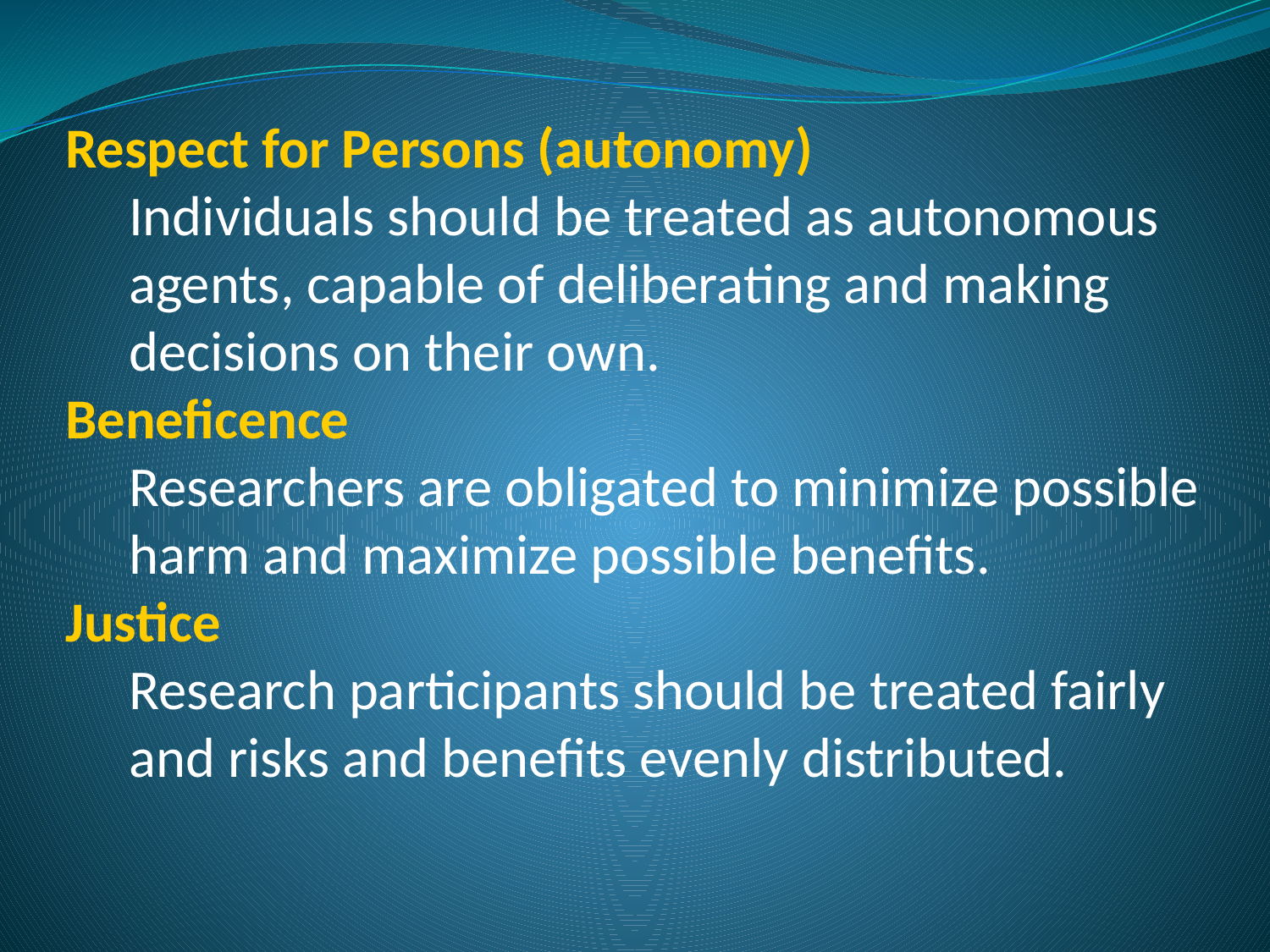

Respect for Persons (autonomy)
Individuals should be treated as autonomous agents, capable of deliberating and making decisions on their own.
Beneficence
Researchers are obligated to minimize possible harm and maximize possible benefits.
Justice
Research participants should be treated fairly and risks and benefits evenly distributed.